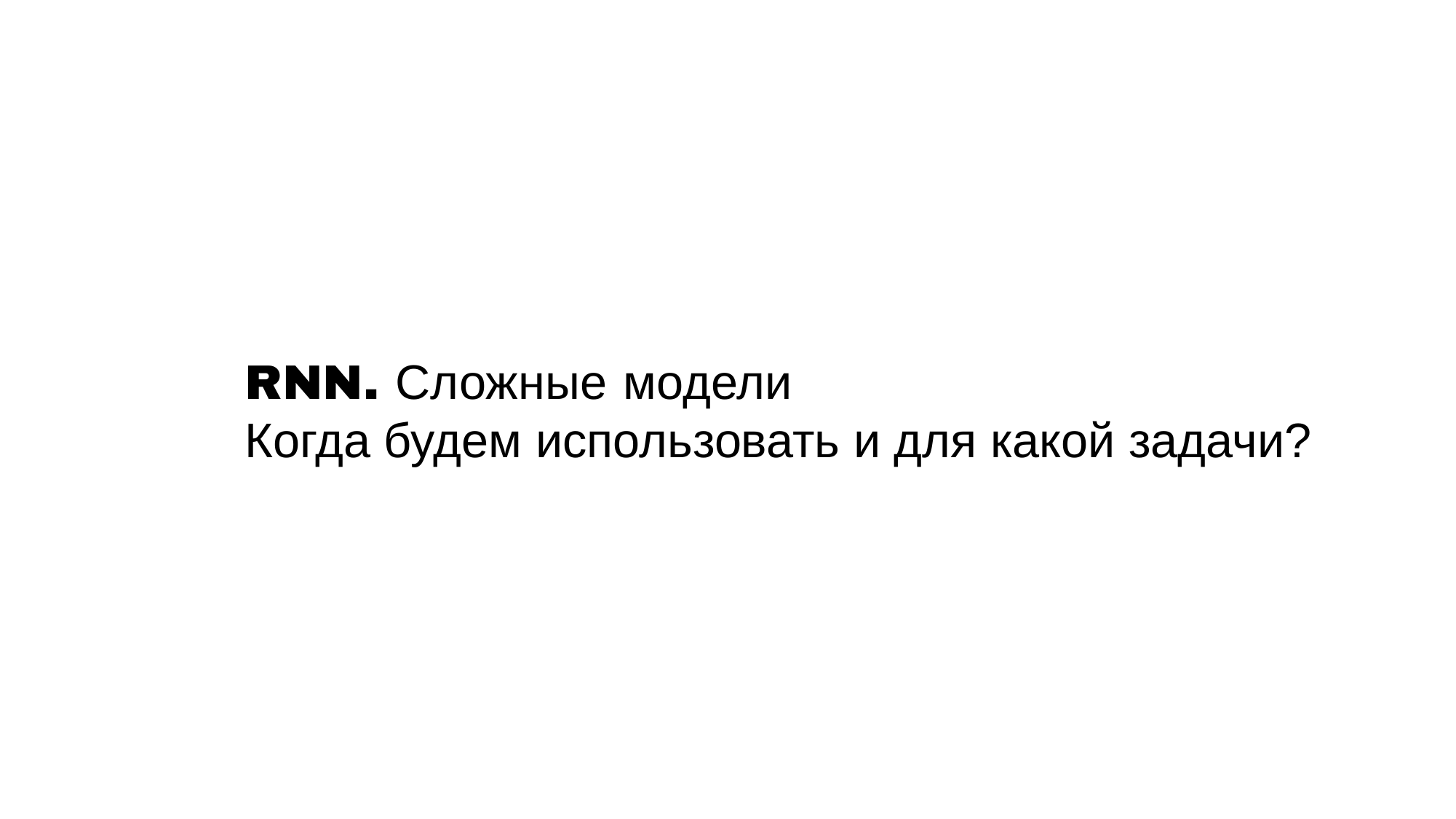

RNN. Сложные модели
Когда будем использовать и для какой задачи?